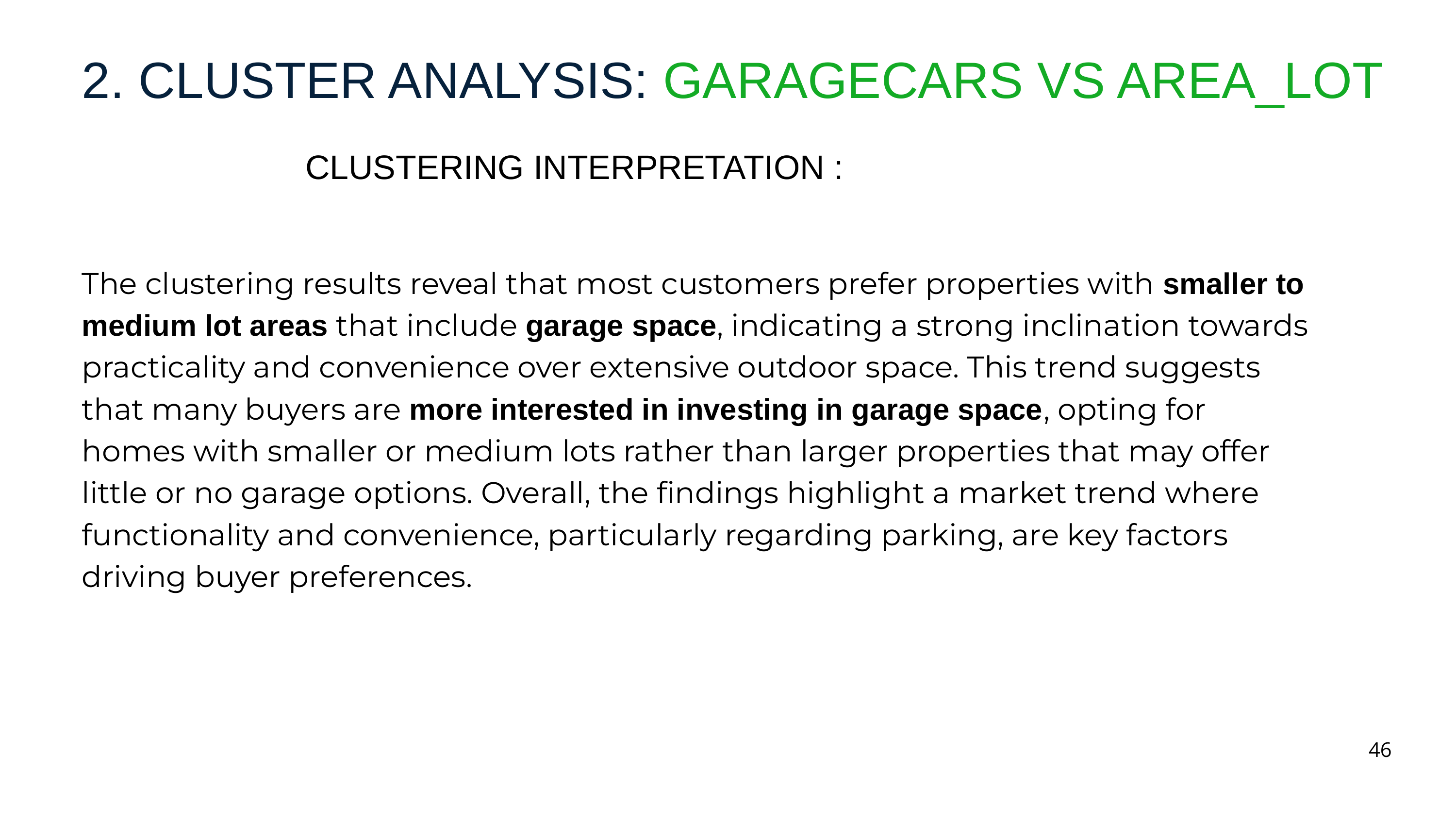

2. CLUSTER ANALYSIS: GARAGECARS VS AREA_LOT
CLUSTERING INTERPRETATION :
The clustering results reveal that most customers prefer properties with smaller to medium lot areas that include garage space, indicating a strong inclination towards practicality and convenience over extensive outdoor space. This trend suggests that many buyers are more interested in investing in garage space, opting for homes with smaller or medium lots rather than larger properties that may offer little or no garage options. Overall, the findings highlight a market trend where functionality and convenience, particularly regarding parking, are key factors driving buyer preferences.
46